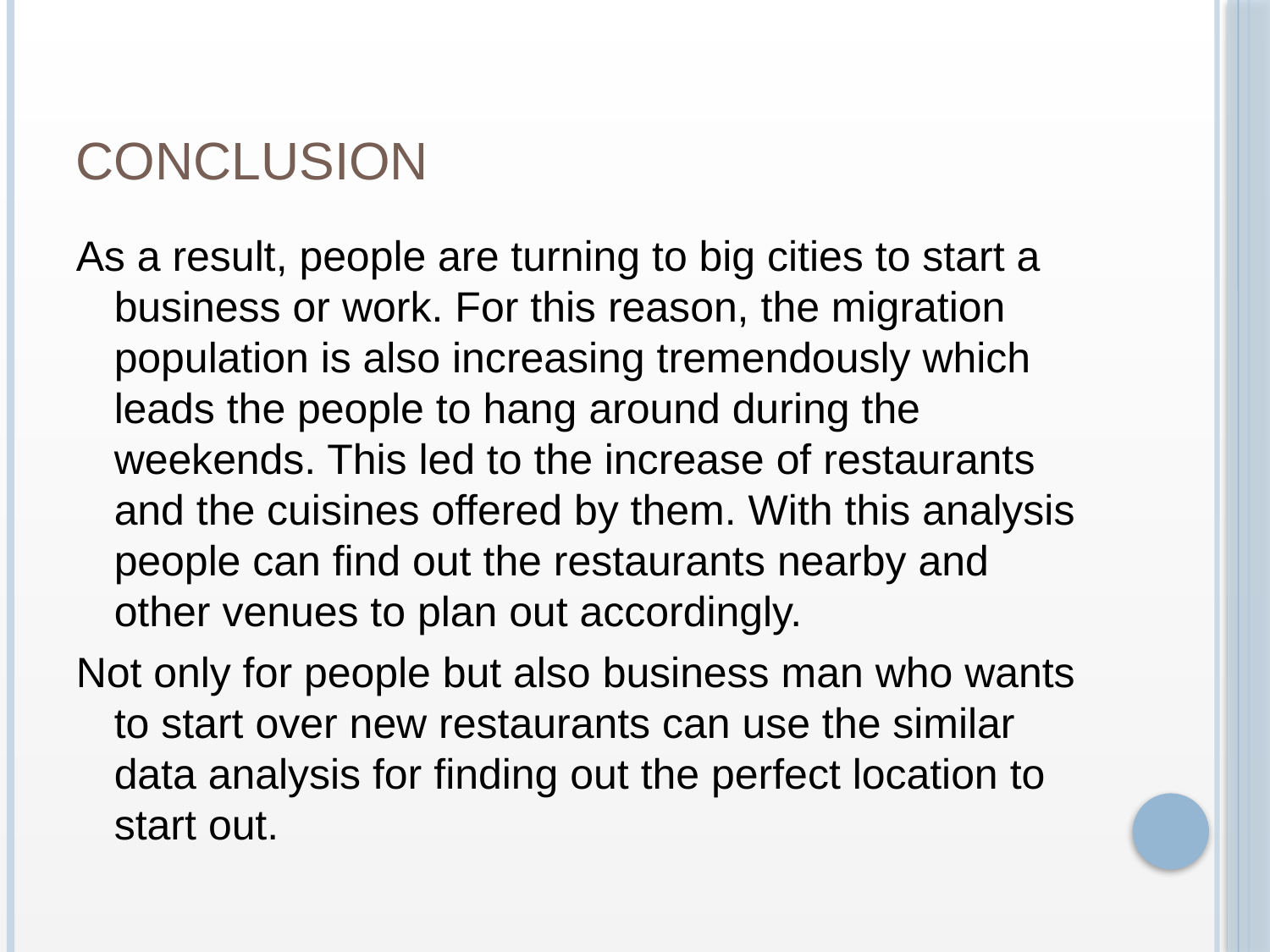

# Conclusion
As a result, people are turning to big cities to start a business or work. For this reason, the migration population is also increasing tremendously which leads the people to hang around during the weekends. This led to the increase of restaurants and the cuisines offered by them. With this analysis people can find out the restaurants nearby and other venues to plan out accordingly.
Not only for people but also business man who wants to start over new restaurants can use the similar data analysis for finding out the perfect location to start out.